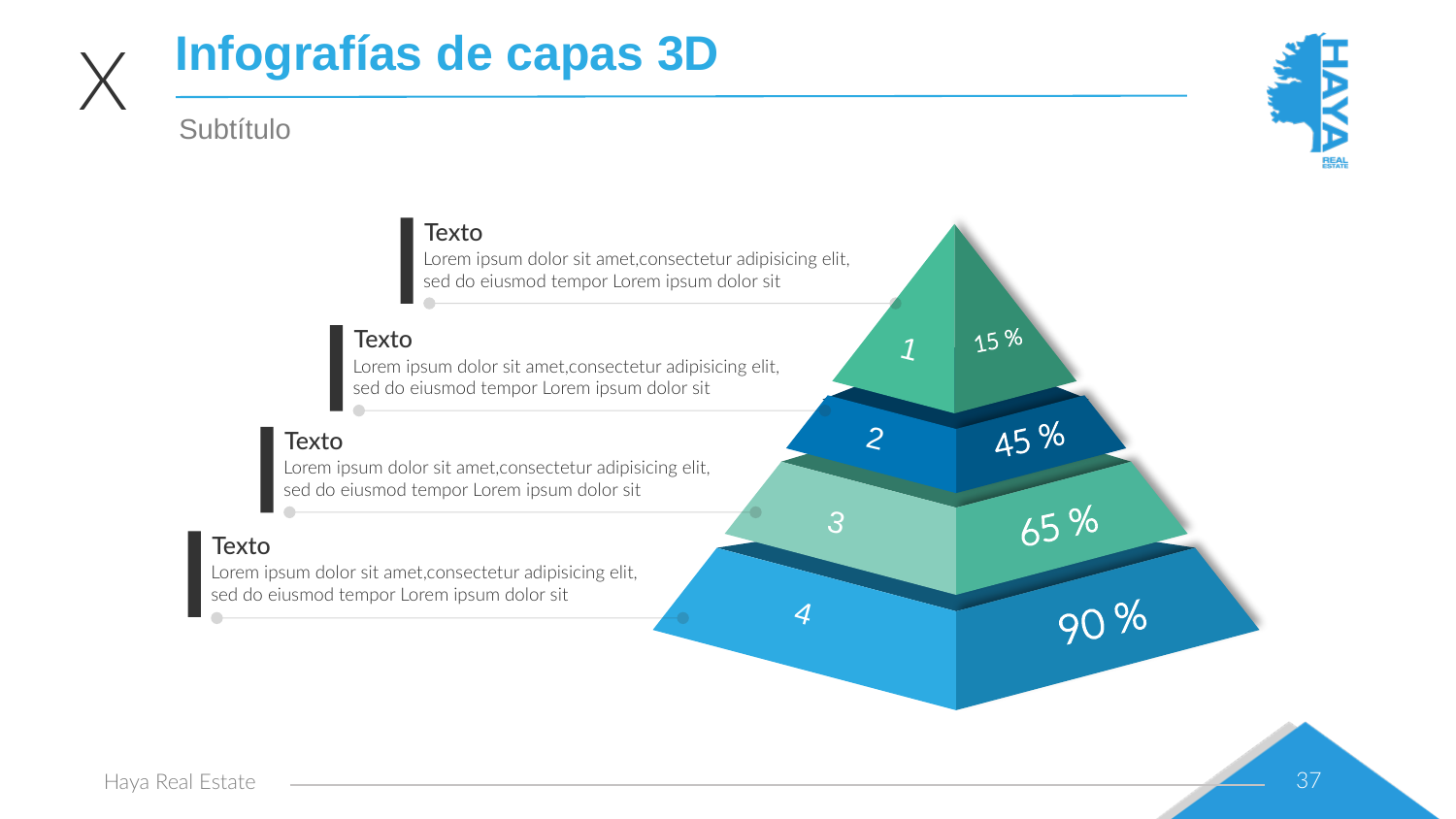

# Infografías de capas 3D
X
Subtítulo
Texto

15 %
Lorem ipsum dolor sit amet,consectetur adipisicing elit, sed do eiusmod tempor Lorem ipsum dolor sit
Texto
1

45 %
Lorem ipsum dolor sit amet,consectetur adipisicing elit, sed do eiusmod tempor Lorem ipsum dolor sit

65 %
2
Texto

Lorem ipsum dolor sit amet,consectetur adipisicing elit, sed do eiusmod tempor Lorem ipsum dolor sit
3

90 %
Texto

Lorem ipsum dolor sit amet,consectetur adipisicing elit, sed do eiusmod tempor Lorem ipsum dolor sit
4